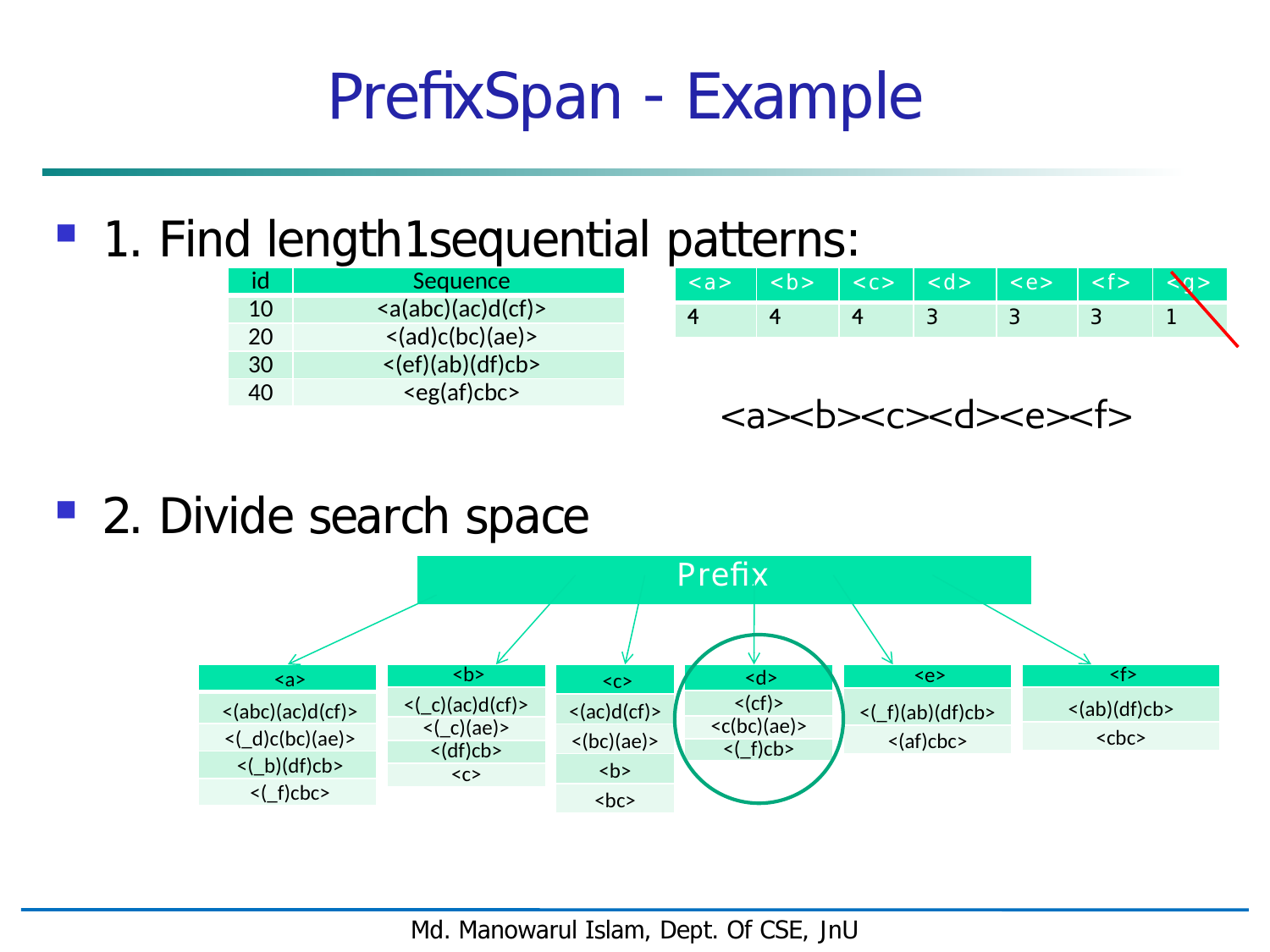

# PrefixSpan - Example
1. Find length1sequential patterns:

2. Divide search space

| id | Sequence |
| --- | --- |
| 10 | <a(abc)(ac)d(cf)> |
| 20 | <(ad)c(bc)(ae)> |
| 30 | <(ef)(ab)(df)cb> |
| 40 | <eg(af)cbc> |
| <a> | <b> | <c> | <d> | <e> | <f> | <g> |
| --- | --- | --- | --- | --- | --- | --- |
| 4 | 4 | 4 | 3 | 3 | 3 | 1 |
<a><b><c><d><e><f>
| Prefix |
| --- |

| <a> |
| --- |
| <(abc)(ac)d(cf)> |
| <(\_d)c(bc)(ae)> |
| <(\_b)(df)cb> |
| <(\_f)cbc> |
| <b> |
| --- |
| <(\_c)(ac)d(cf)> |
| <(\_c)(ae)> |
| <(df)cb> |
| <c> |
| <c> |
| --- |
| <(ac)d(cf)> |
| <(bc)(ae)> |
| <b> |
| <bc> |
| <d> |
| --- |
| <(cf)> |
| <c(bc)(ae)> |
| <(\_f)cb> |
| <e> |
| --- |
| <(\_f)(ab)(df)cb> |
| <(af)cbc> |
| <f> |
| --- |
| <(ab)(df)cb> |
| <cbc> |